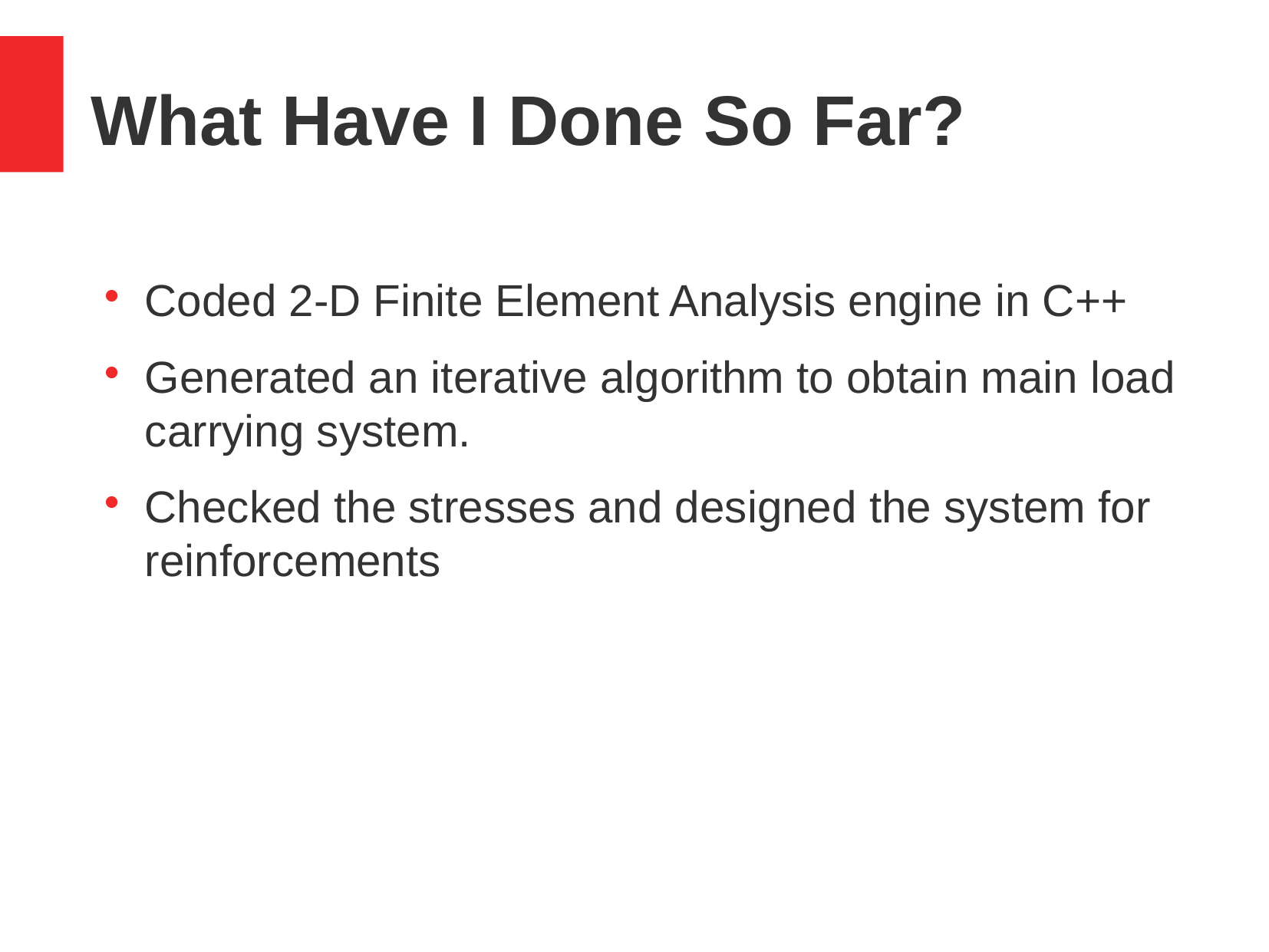

What Have I Done So Far?
Coded 2-D Finite Element Analysis engine in C++
Generated an iterative algorithm to obtain main load carrying system.
Checked the stresses and designed the system for reinforcements